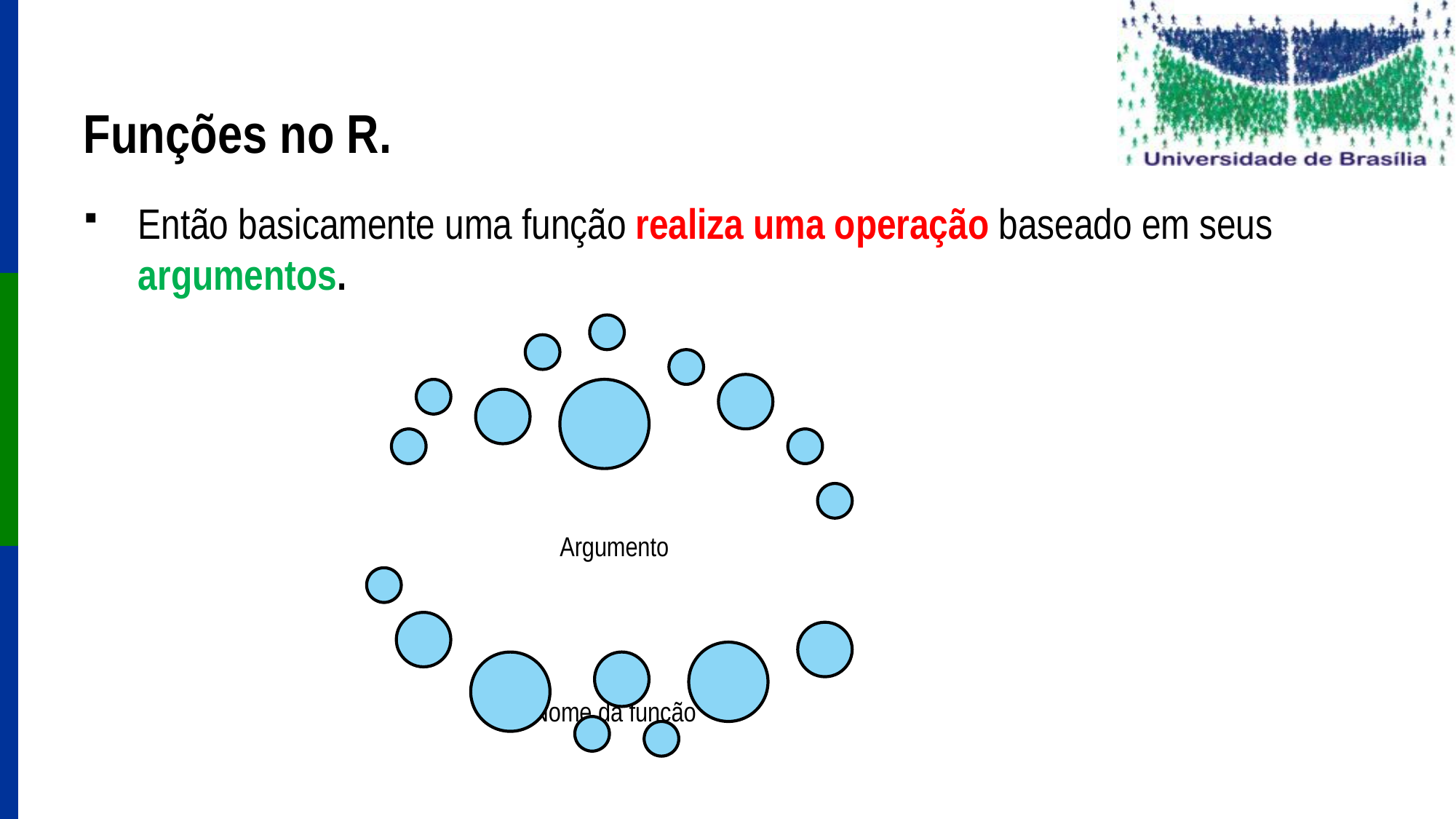

# Funções no R.
Então basicamente uma função realiza uma operação baseado em seus argumentos.
Argumento
Nome da função